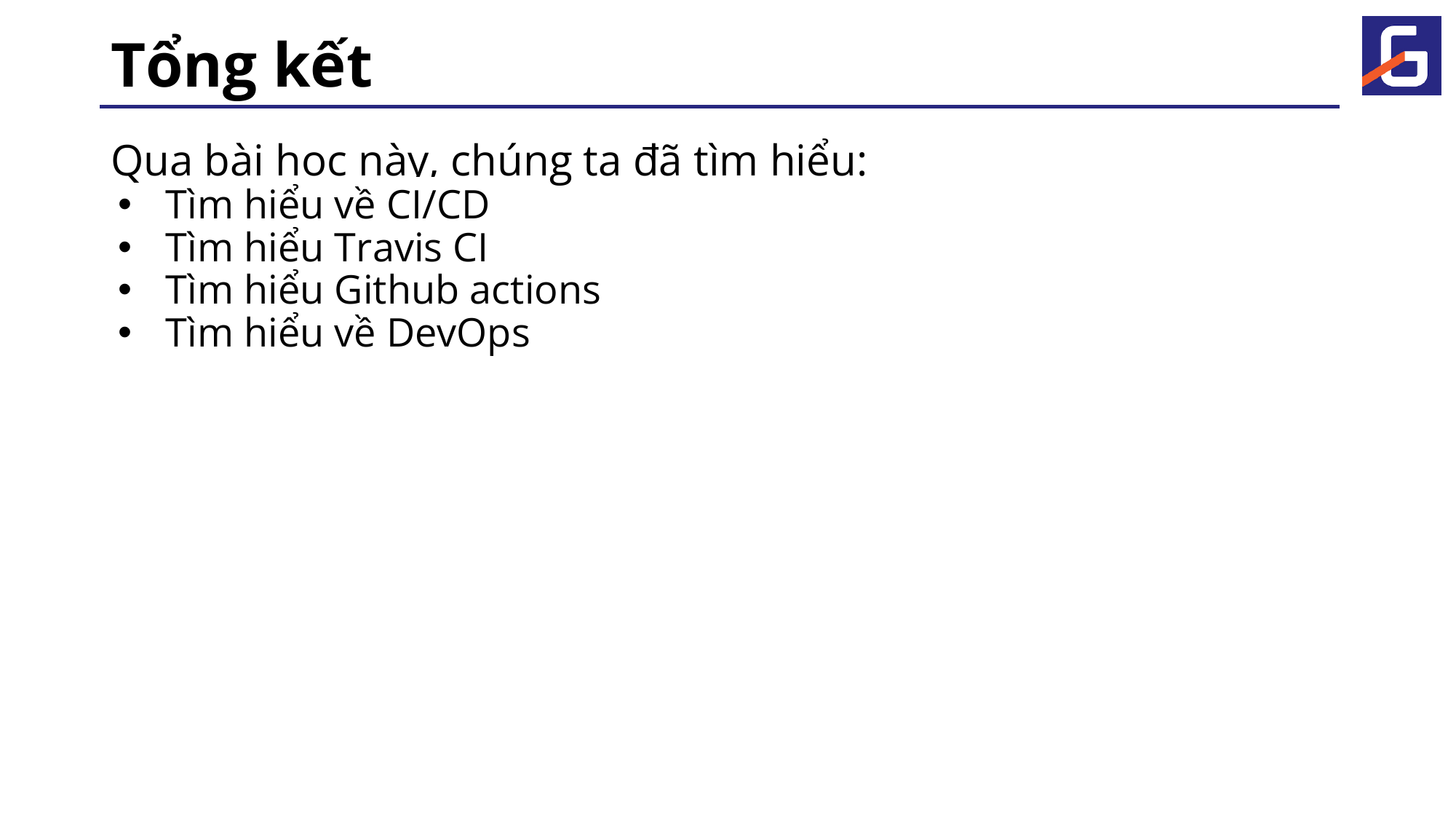

# Tổng kết
Qua bài học này, chúng ta đã tìm hiểu:
Tìm hiểu về CI/CD
Tìm hiểu Travis CI
Tìm hiểu Github actions
Tìm hiểu về DevOps